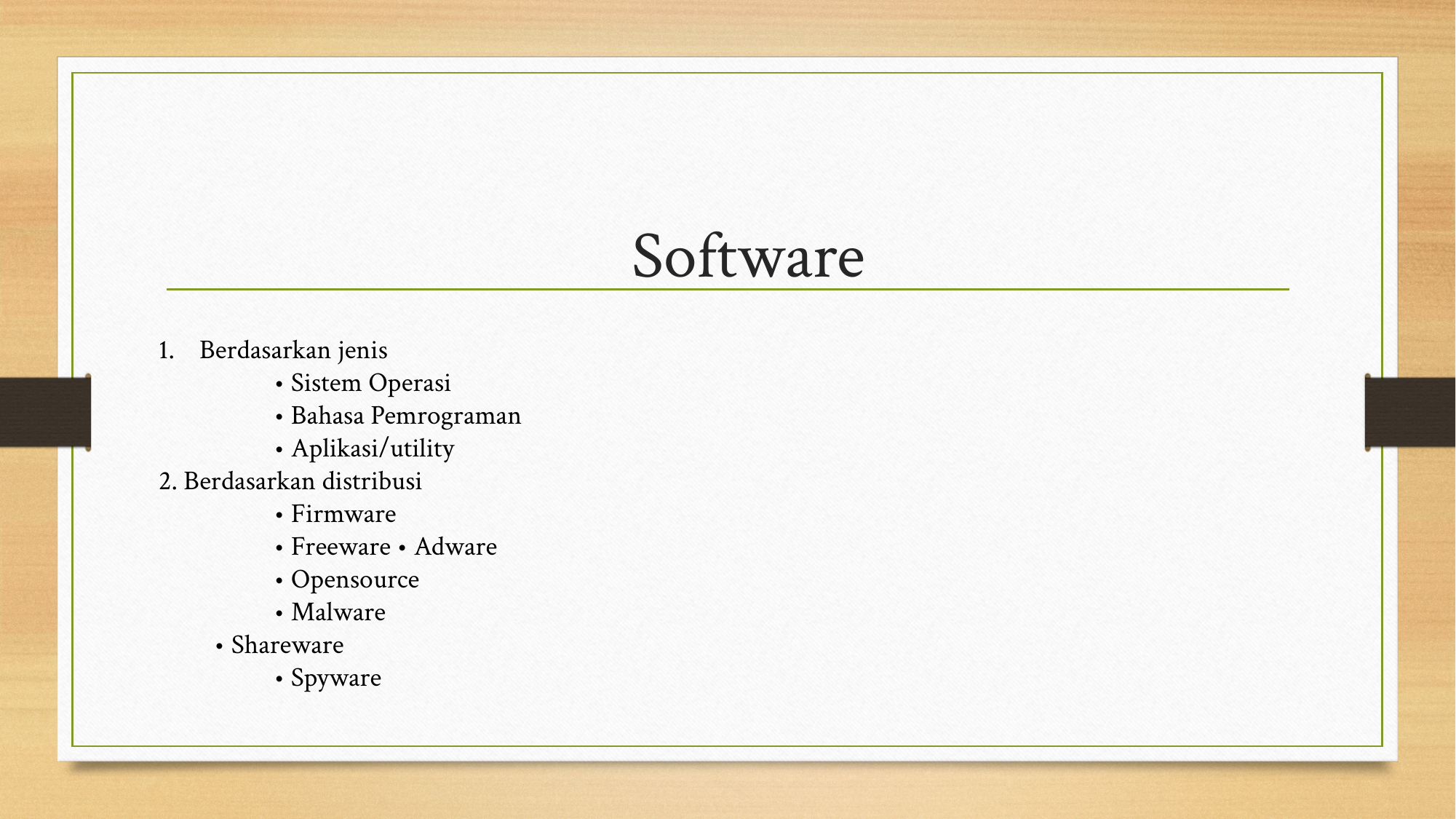

# Software
Berdasarkan jenis
	 • Sistem Operasi
	 • Bahasa Pemrograman
	 • Aplikasi/utility
2. Berdasarkan distribusi
	 • Firmware
	 • Freeware • Adware
	 • Opensource
	 • Malware
         • Shareware
	 • Spyware